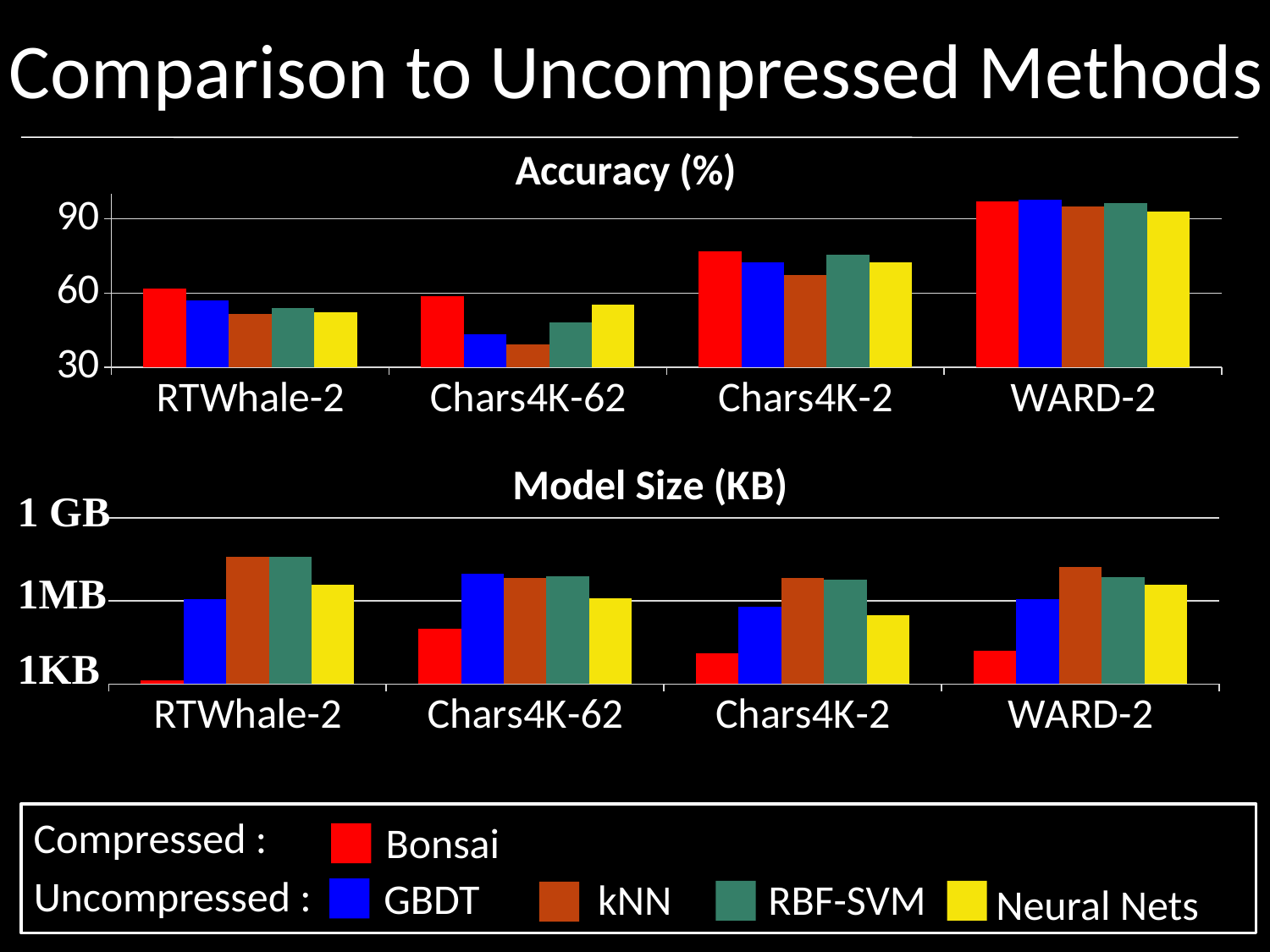

Comparison to Uncompressed Methods

### Chart: Accuracy (%)

| Category | Bonsai | GBDT | kNN | RBF-SVM | Neural Net |
|---|---|---|---|---|---|
| RTWhale-2 | 61.74 | 56.95 | 51.75 | 53.82 | 52.26 |
| Chars4K-62 | 58.59 | 43.34 | 39.32 | 48.04 | 55.35 |
| Chars4K-2 | 76.66999999999997 | 72.38 | 67.28 | 75.6 | 72.53 |
| WARD-2 | 96.89 | 97.77 | 94.98 | 96.42 | 92.75 |

### Chart: Model Size (KB)

| Category | Bonsai | GBDT | kNN | RBF-SVM | Neural Net |
|---|---|---|---|---|---|
| RTWhale-2 | 1.32 | 1172.0 | 41133.0 | 39905.0 | 3910.0 |
| Chars4K-62 | 101.0 | 9687.0 | 6833.0 | 7738.0 | 1266.0 |
| Chars4K-2 | 12.92 | 625.0 | 6870.0 | 6062.0 | 314.0 |
| WARD-2 | 16.0 | 1172.0 | 17590.0 | 7222.0 | 3914.0 |
Compressed :
Bonsai

Uncompressed :
GBDT
kNN
RBF-SVM
Neural Nets